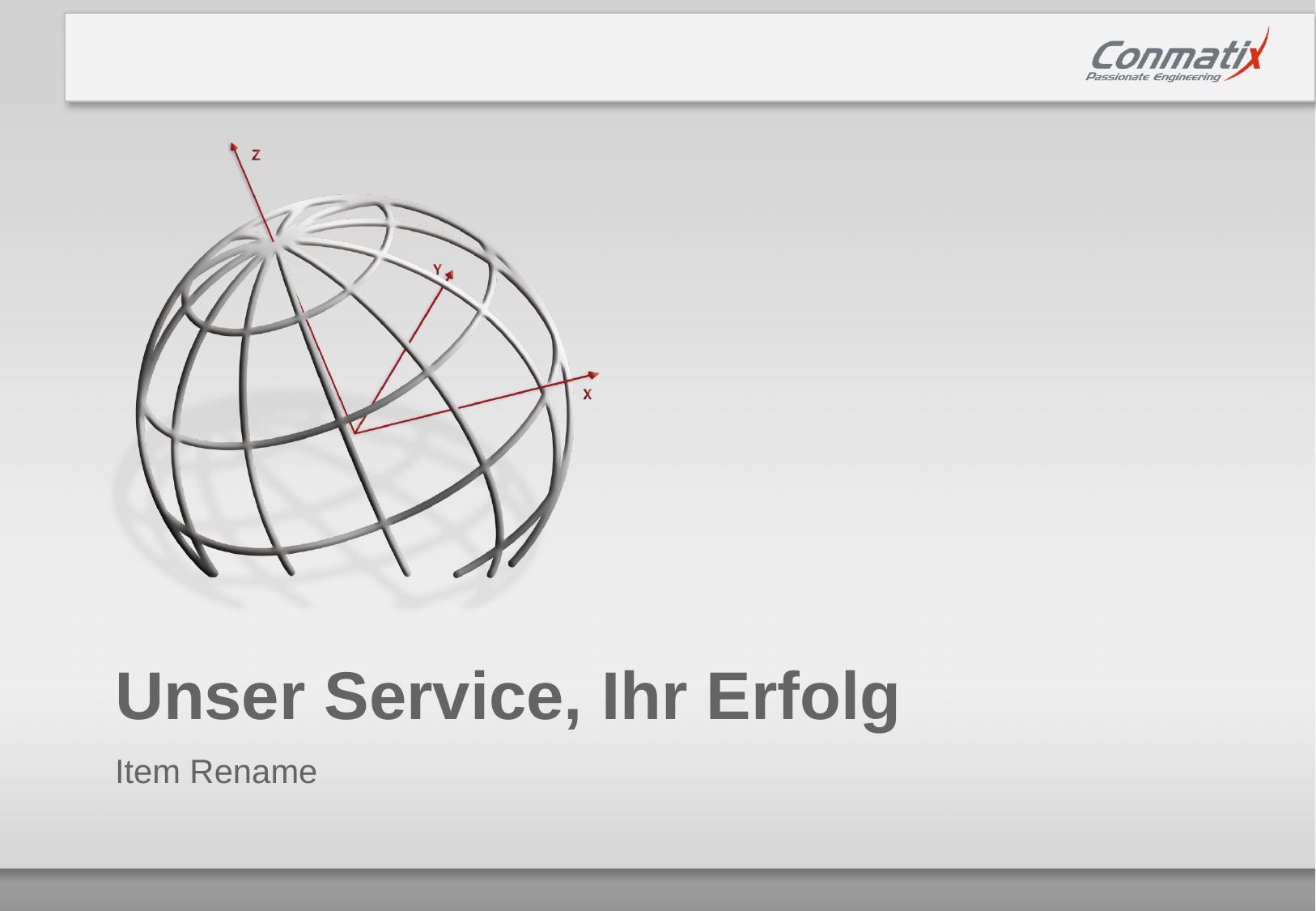

# Unser Service, Ihr Erfolg
Item Rename